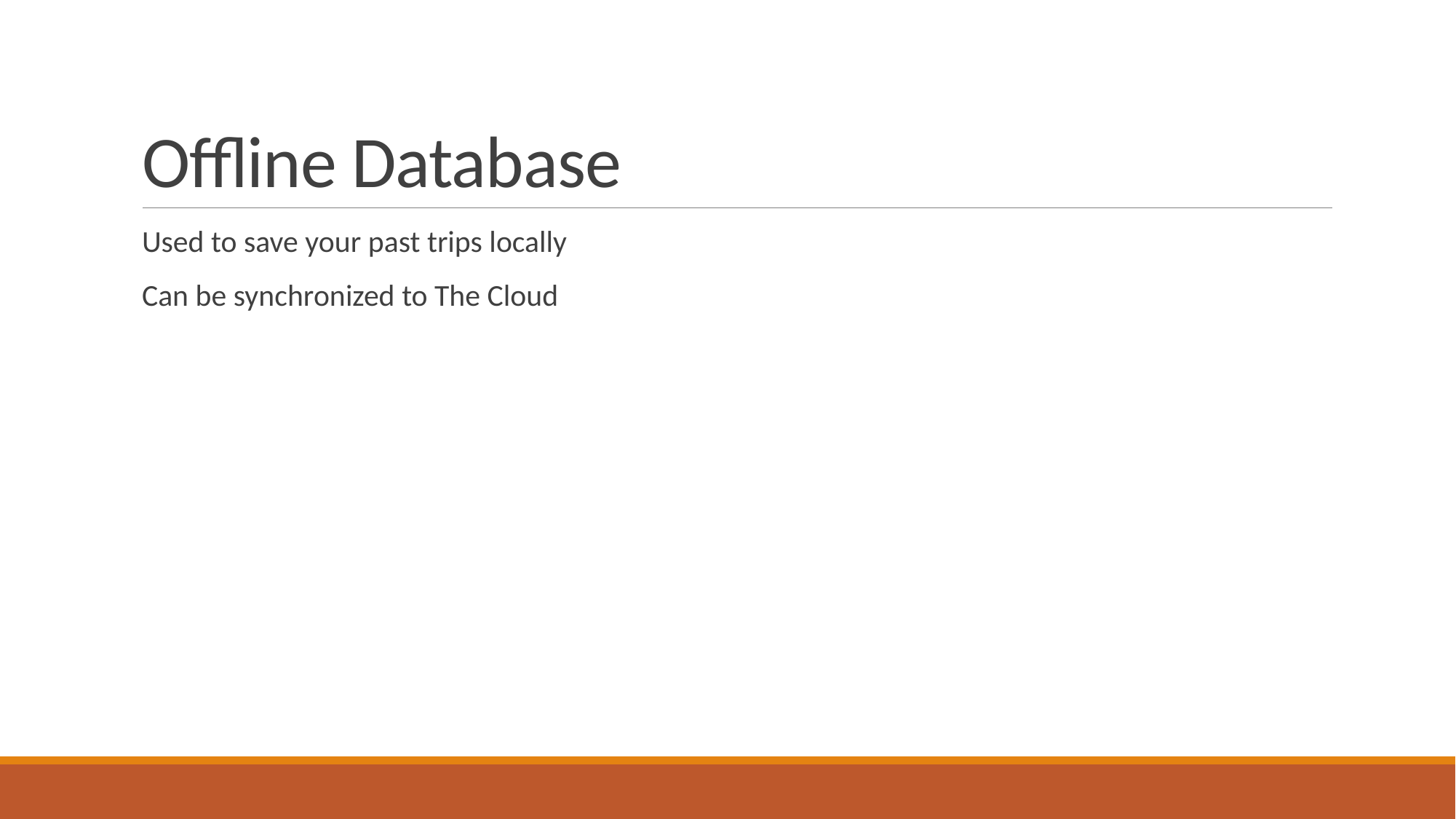

# Offline Database
Used to save your past trips locally
Can be synchronized to The Cloud